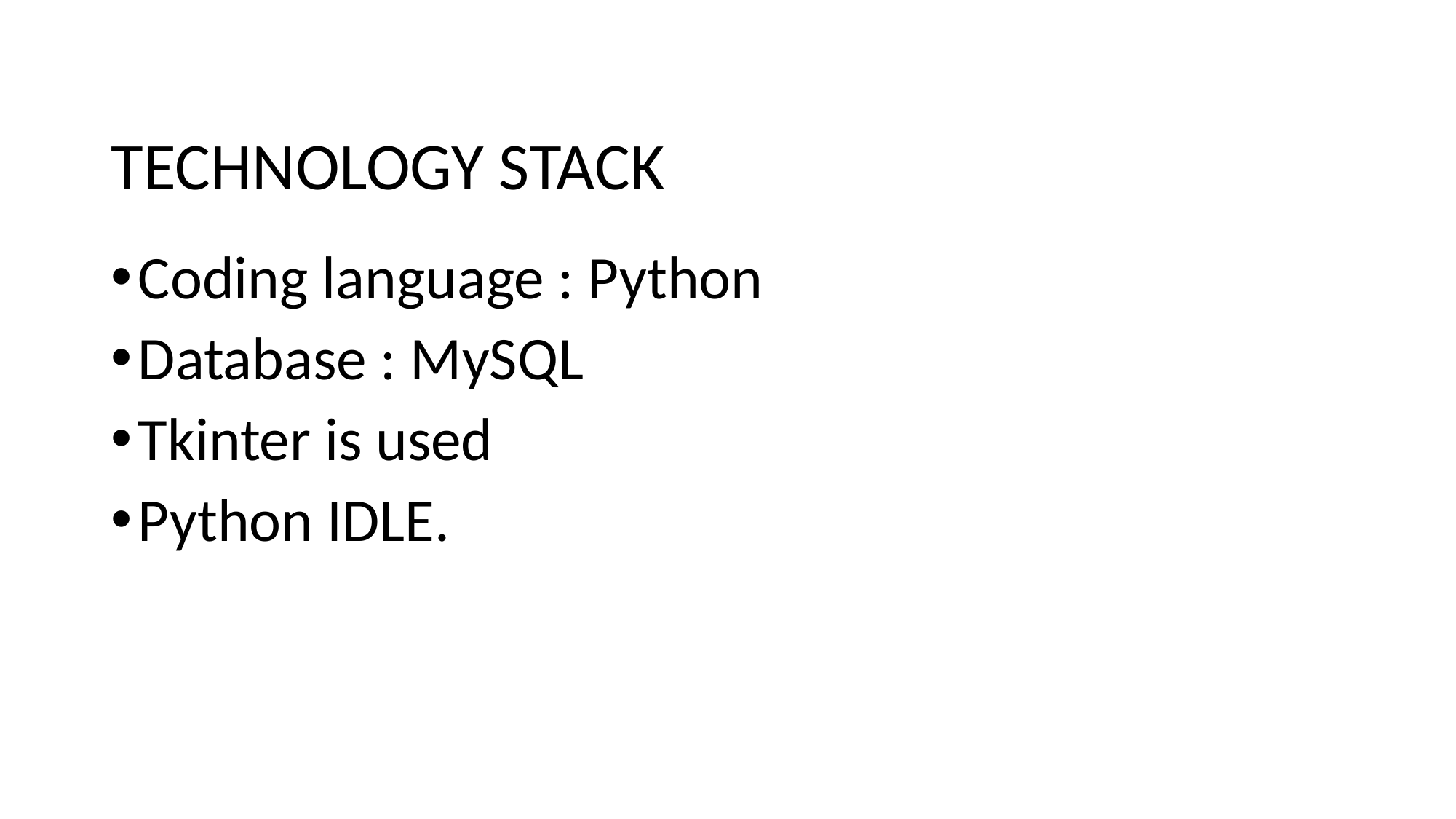

# TECHNOLOGY STACK
Coding language : Python
Database : MySQL
Tkinter is used
Python IDLE.